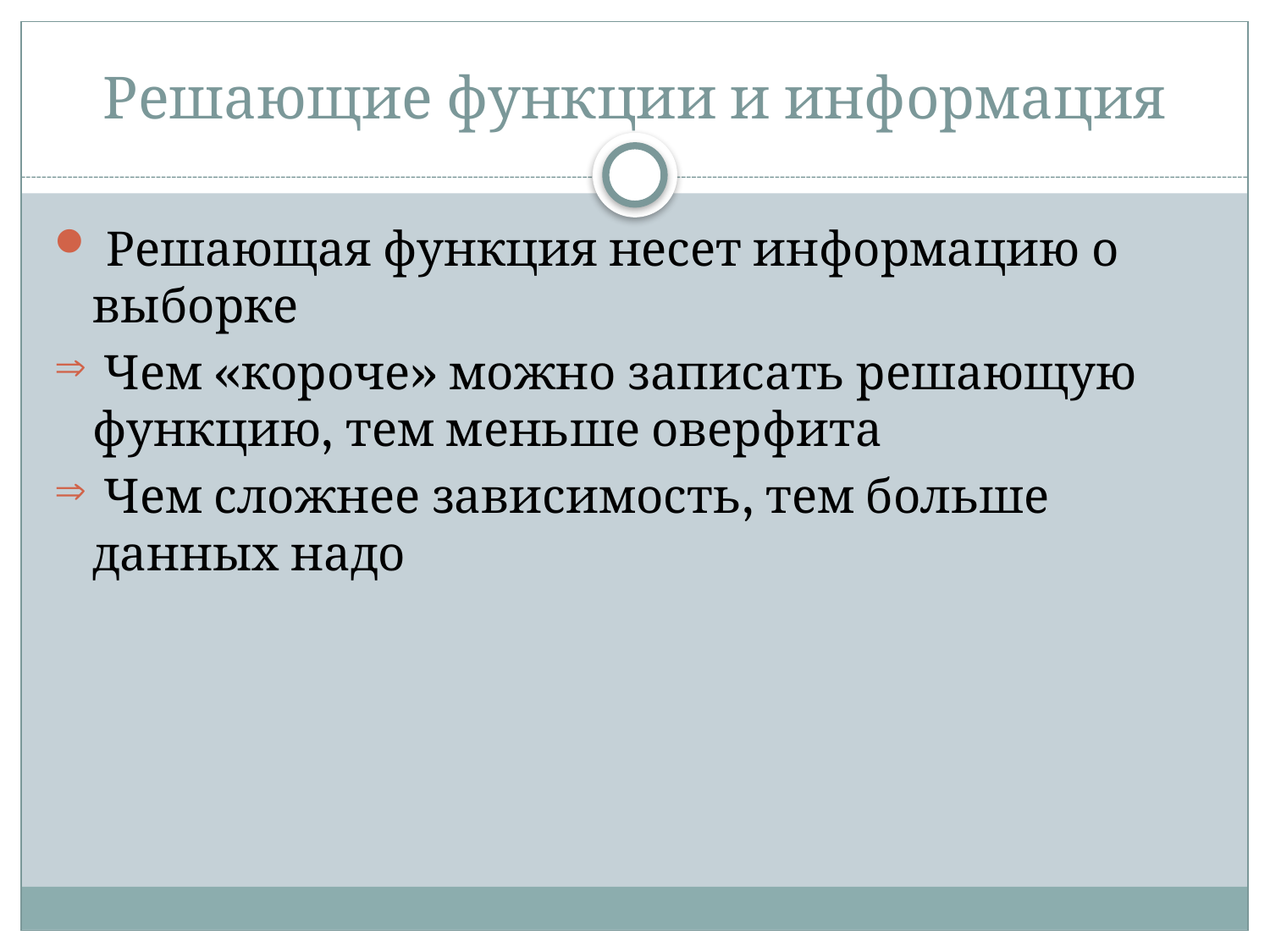

# Решающие функции и информация
 Решающая функция несет информацию о выборке
 Чем «короче» можно записать решающую функцию, тем меньше оверфита
 Чем сложнее зависимость, тем больше данных надо